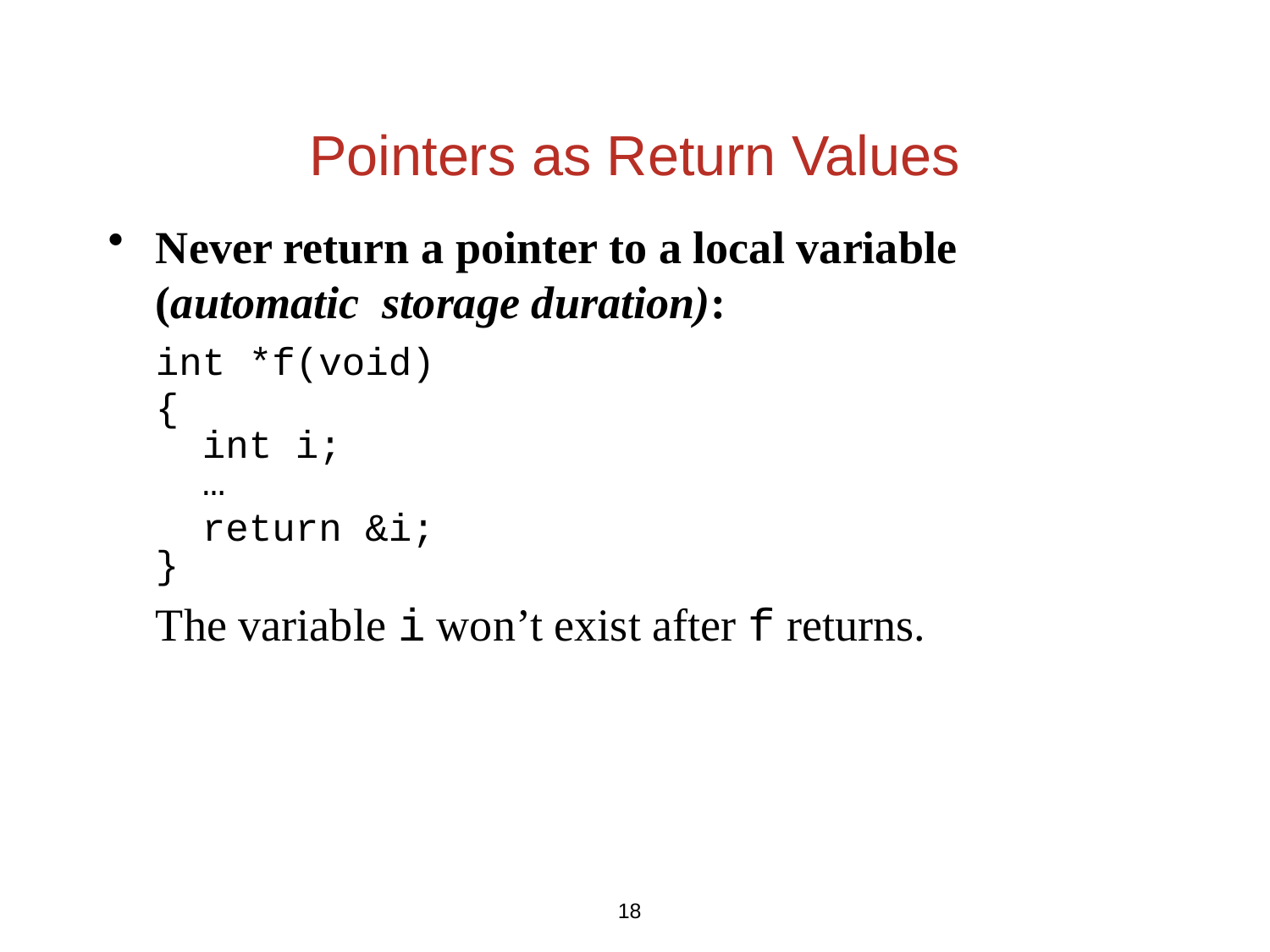

Pointers as Return Values
Never return a pointer to a local variable (automatic  storage duration):
	int *f(void)
	{
	  int i;
	  …
	  return &i;
	}
	The variable i won’t exist after f returns.

18